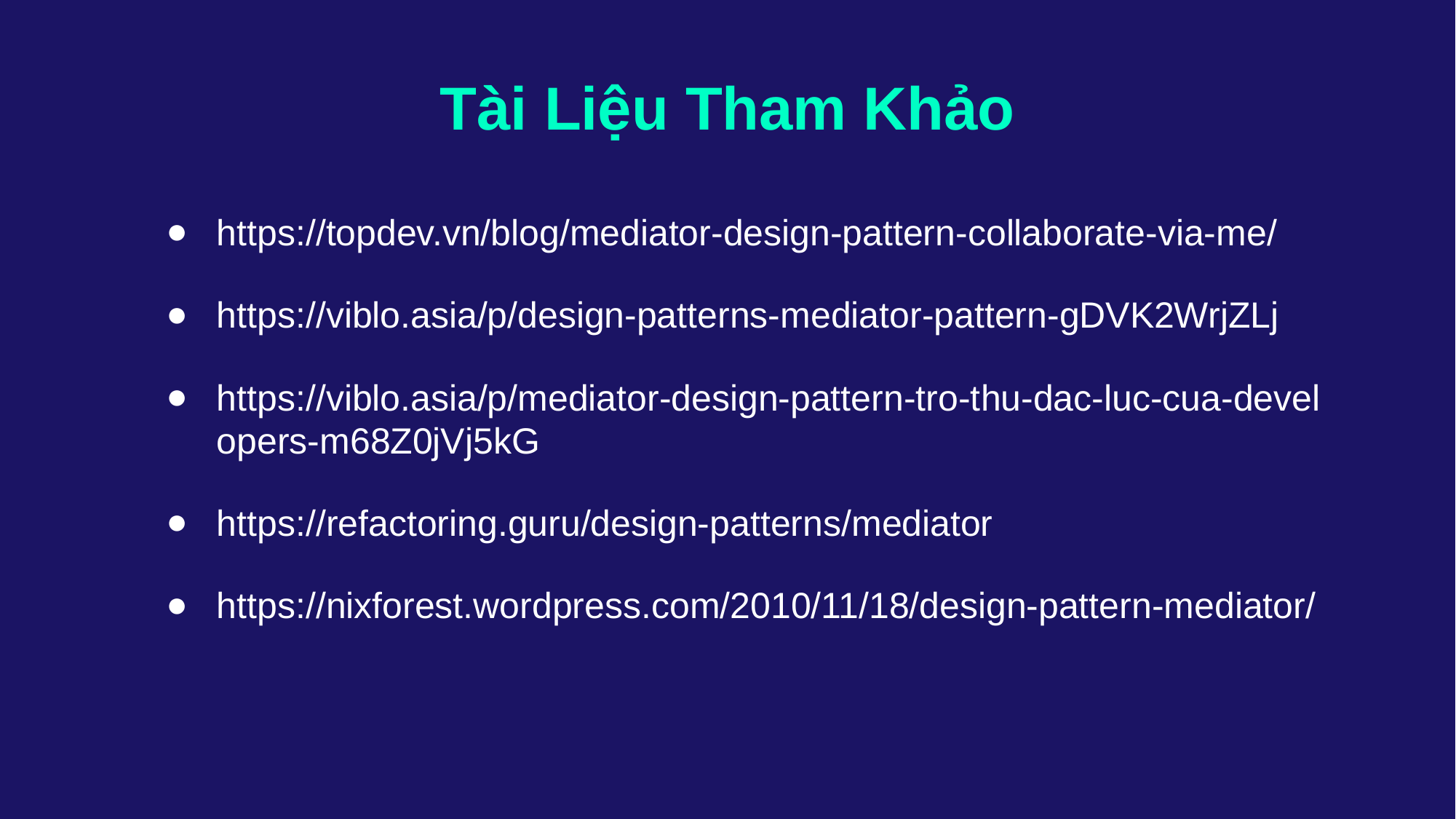

# Tài Liệu Tham Khảo
https://topdev.vn/blog/mediator-design-pattern-collaborate-via-me/
https://viblo.asia/p/design-patterns-mediator-pattern-gDVK2WrjZLj
https://viblo.asia/p/mediator-design-pattern-tro-thu-dac-luc-cua-developers-m68Z0jVj5kG
https://refactoring.guru/design-patterns/mediator
https://nixforest.wordpress.com/2010/11/18/design-pattern-mediator/